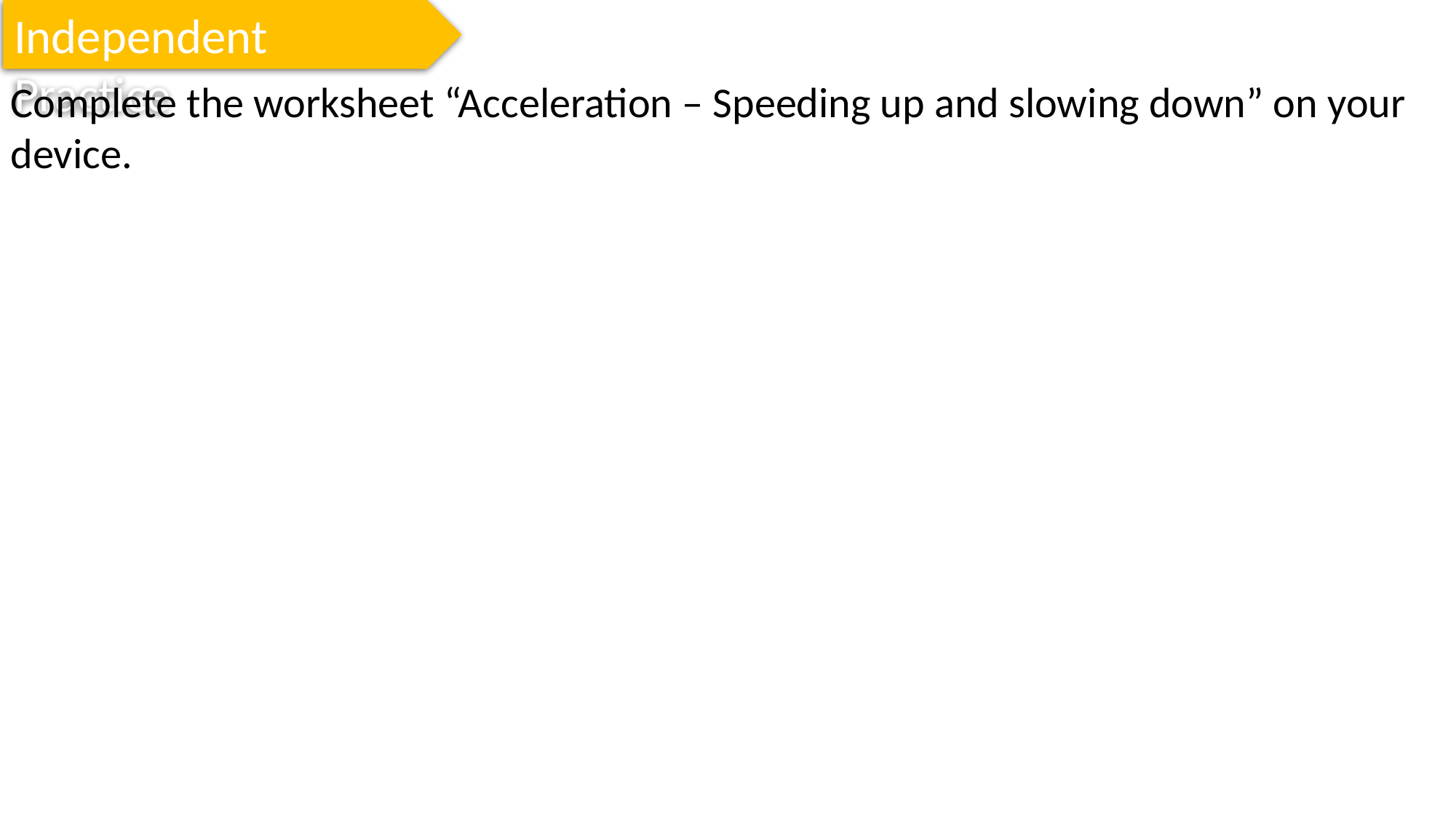

Independent Practice
Complete the worksheet “Acceleration – Speeding up and slowing down” on your device.